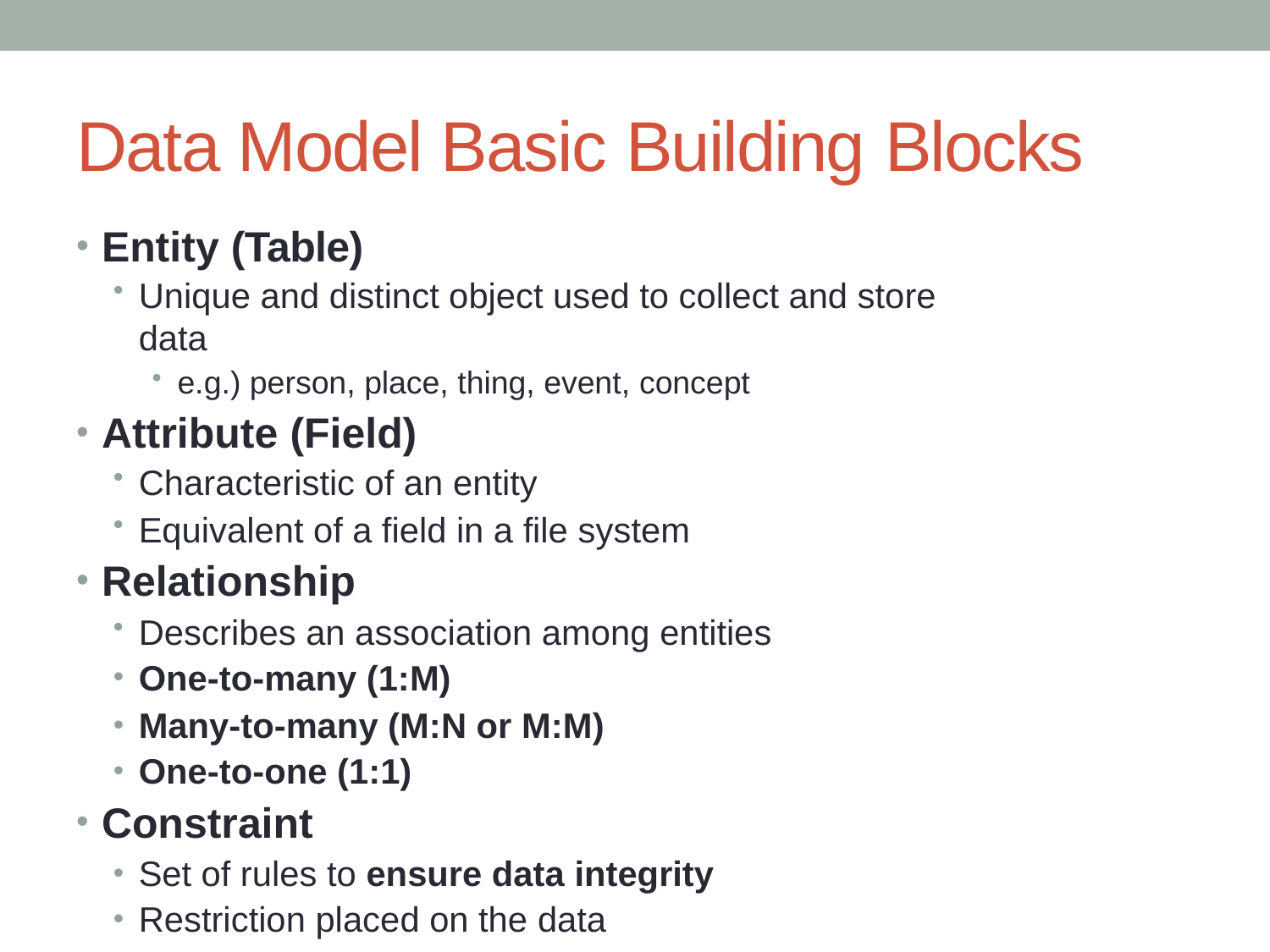

# Data Model Basic Building Blocks
Entity (Table)
Unique and distinct object used to collect and store data
e.g.) person, place, thing, event, concept
Attribute (Field)
Characteristic of an entity
Equivalent of a field in a file system
Relationship
Describes an association among entities
One-to-many (1:M)
Many-to-many (M:N or M:M)
One-to-one (1:1)
Constraint
Set of rules to ensure data integrity
Restriction placed on the data